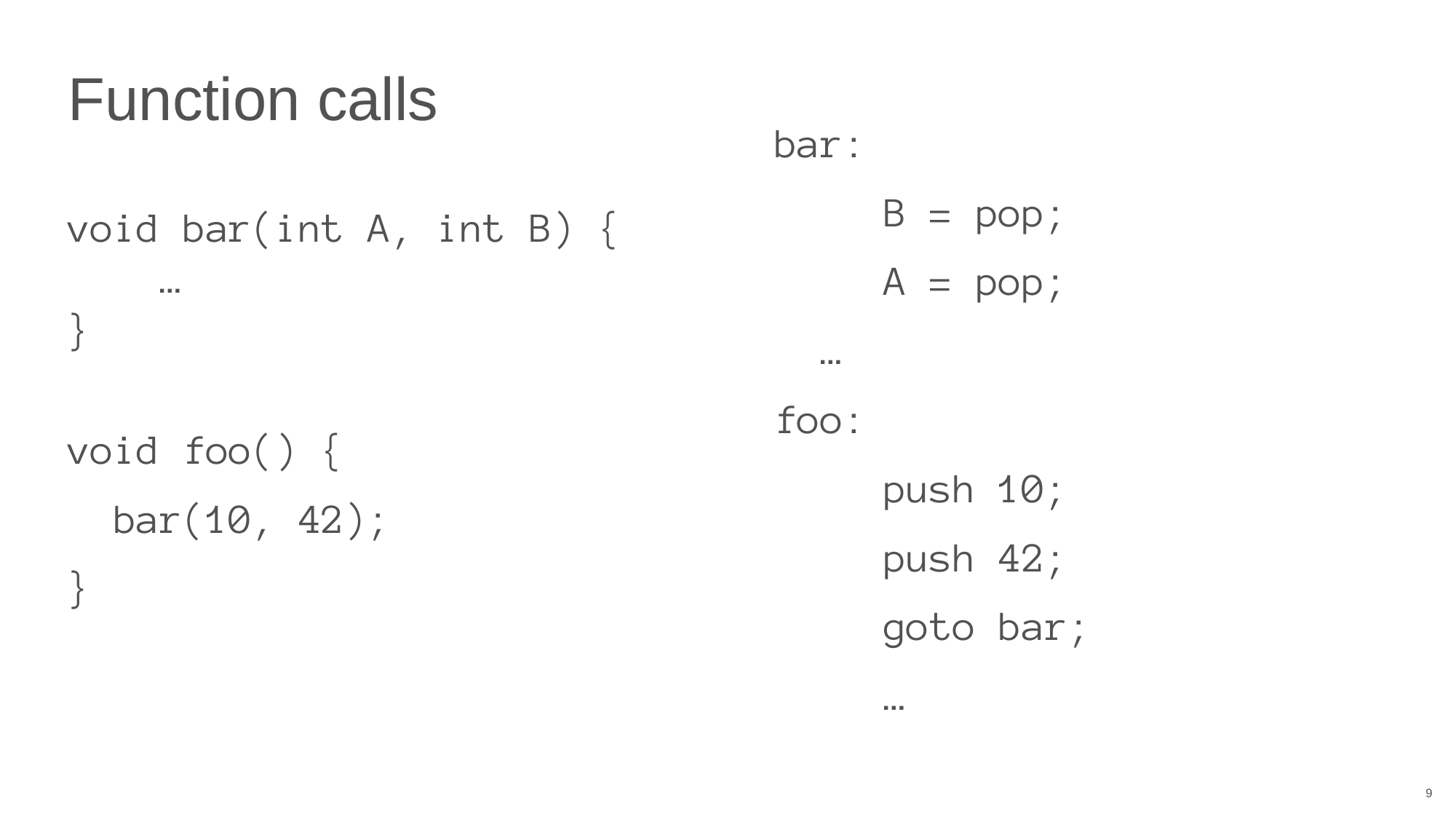

# Function calls
bar:
	B = pop;
	A = pop;
  …
foo:
	push 10;
	push 42;
	goto bar;
	…

void bar(int A, int B) {
    …
}

void foo() {
  bar(10, 42);
}